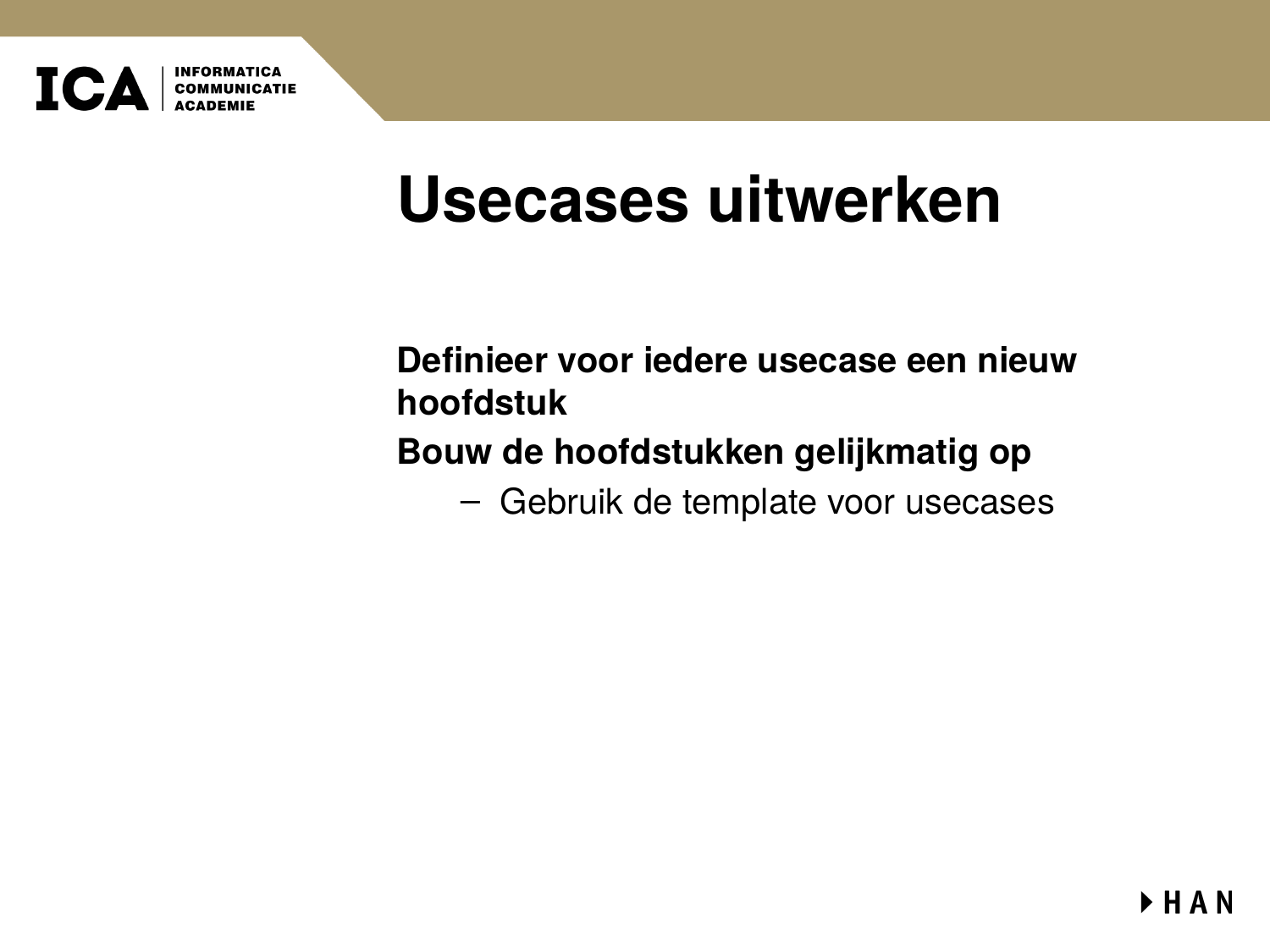

# Usecases uitwerken

Definieer voor iedere usecase een nieuw hoofdstuk
Bouw de hoofdstukken gelijkmatig op
Gebruik de template voor usecases